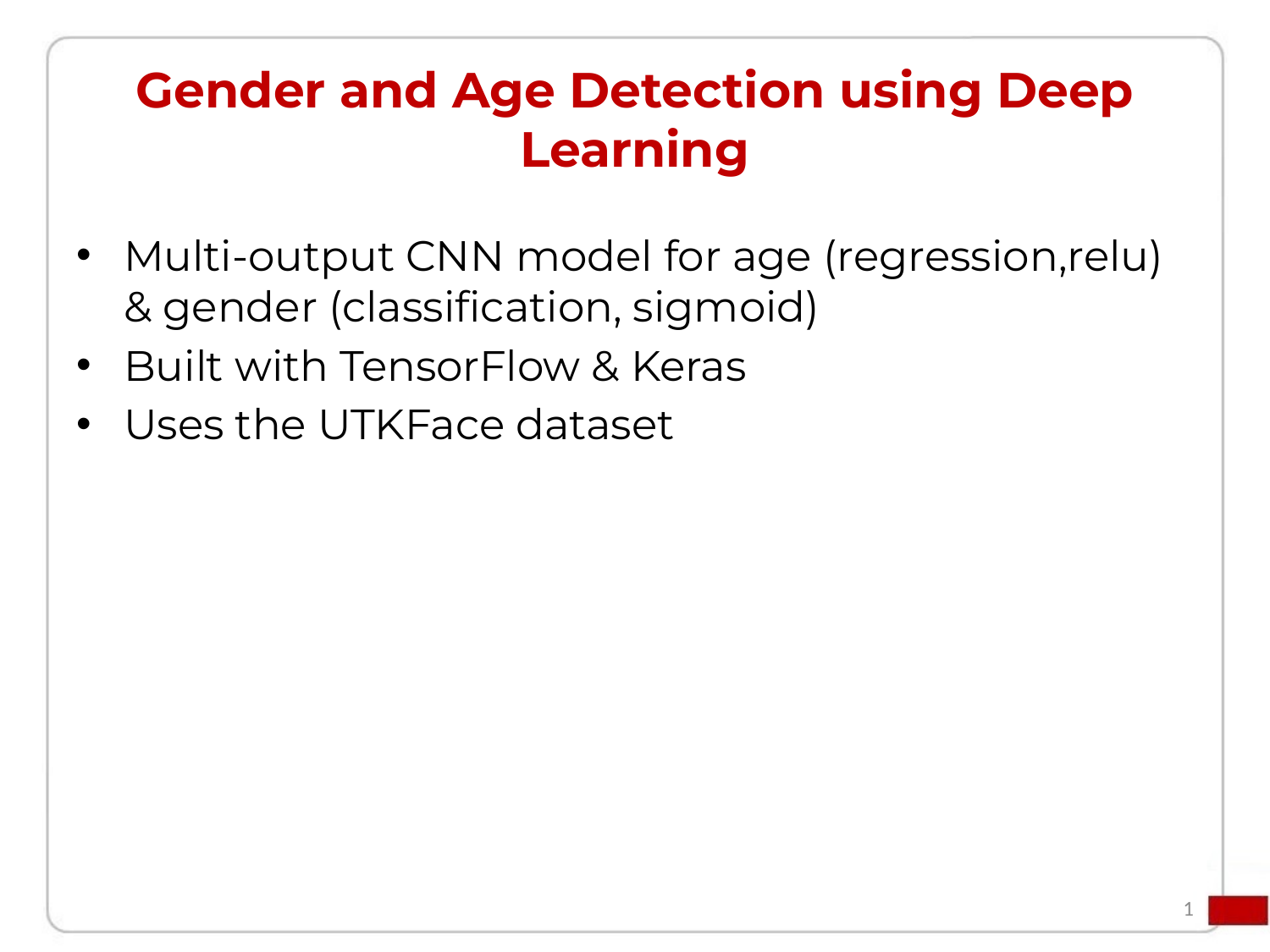

# Gender and Age Detection using Deep Learning
Multi-output CNN model for age (regression,relu) & gender (classification, sigmoid)
Built with TensorFlow & Keras
Uses the UTKFace dataset
1